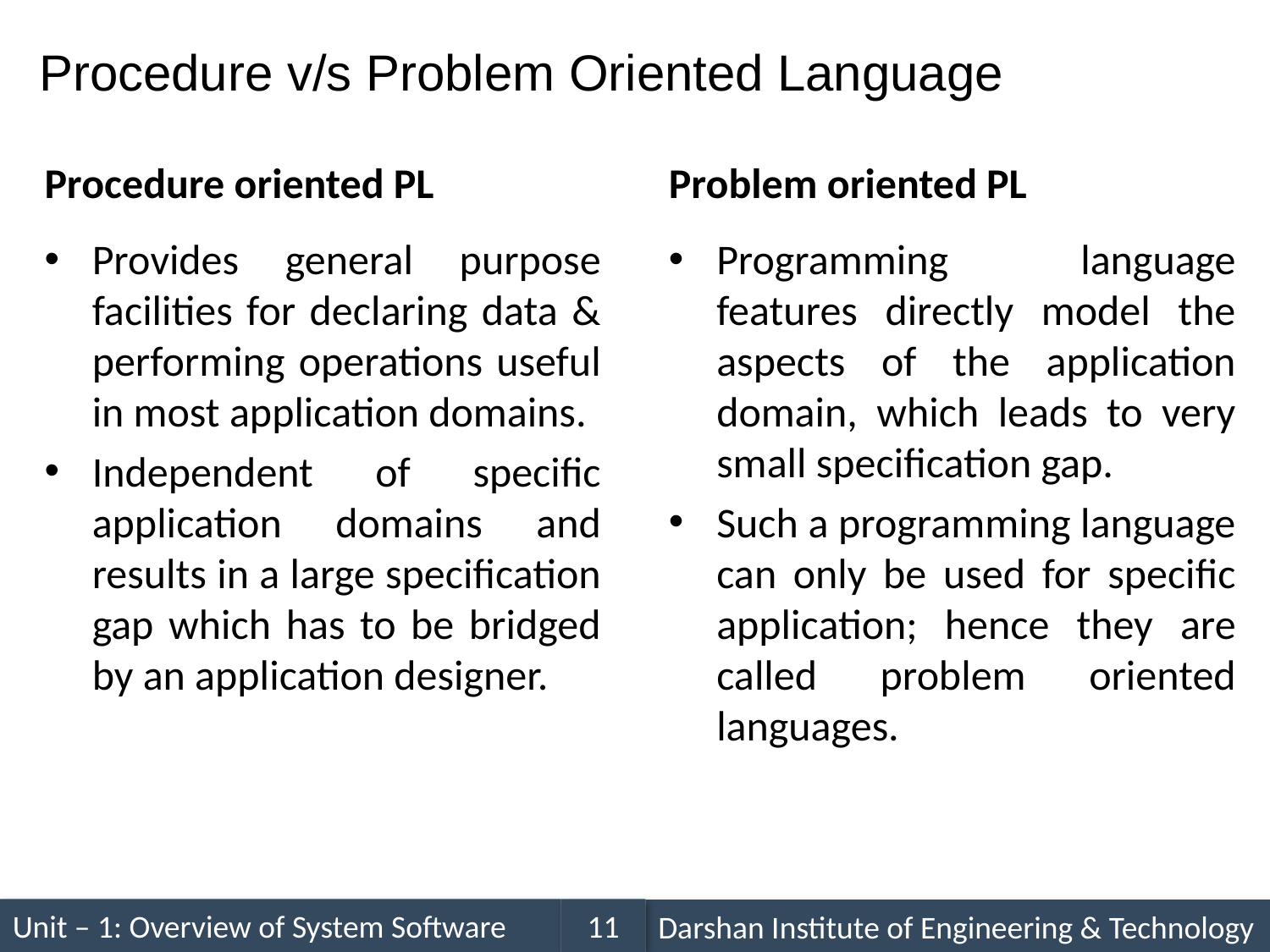

# Procedure v/s Problem Oriented Language
Procedure oriented PL
Problem oriented PL
Provides general purpose facilities for declaring data & performing operations useful in most application domains.
Independent of specific application domains and results in a large specification gap which has to be bridged by an application designer.
Programming language features directly model the aspects of the application domain, which leads to very small specification gap.
Such a programming language can only be used for specific application; hence they are called problem oriented languages.